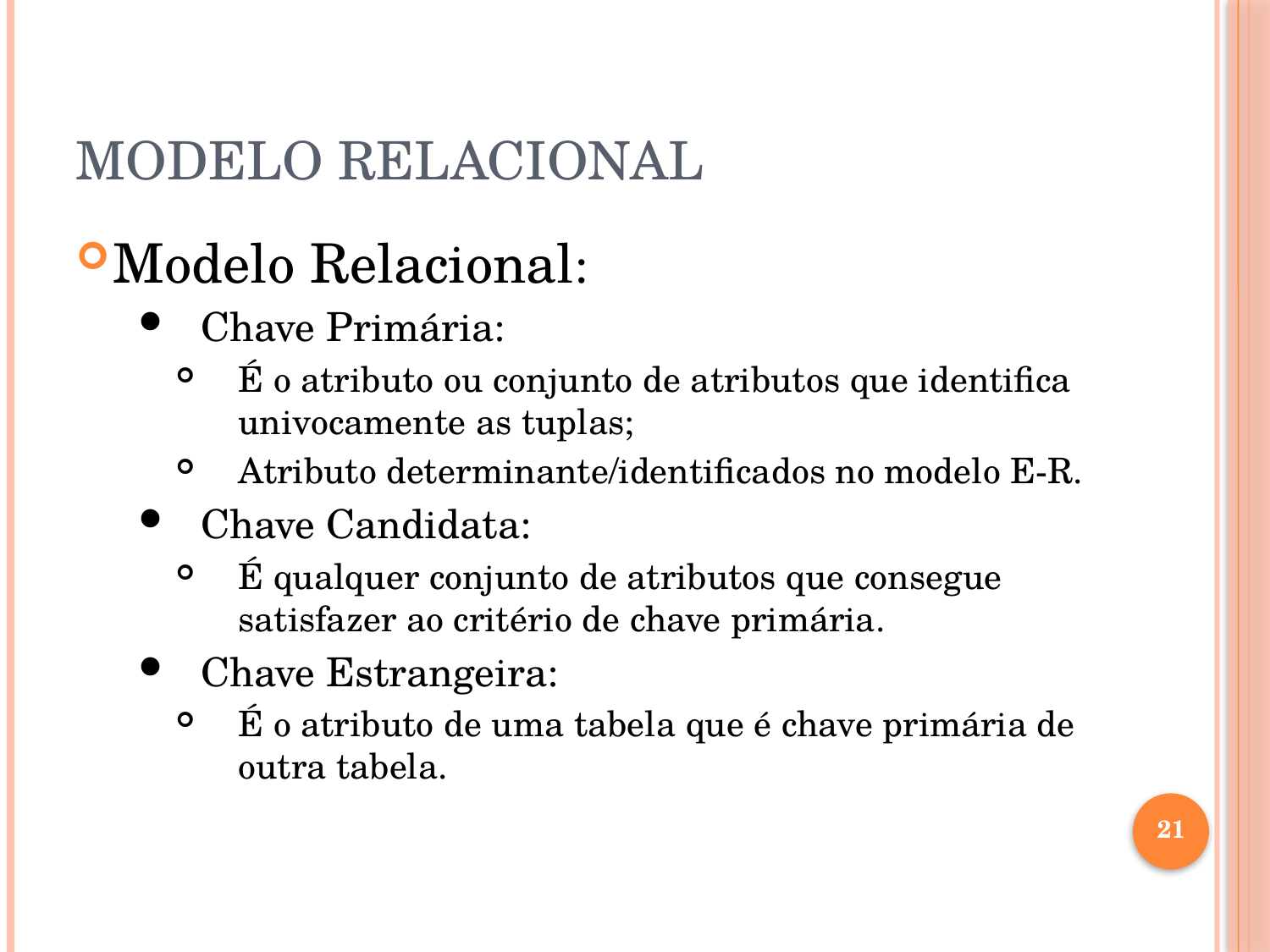

# Modelo Relacional
Modelo Relacional:
Chave Primária:
É o atributo ou conjunto de atributos que identifica univocamente as tuplas;
Atributo determinante/identificados no modelo E-R.
Chave Candidata:
É qualquer conjunto de atributos que consegue satisfazer ao critério de chave primária.
Chave Estrangeira:
É o atributo de uma tabela que é chave primária de outra tabela.

21